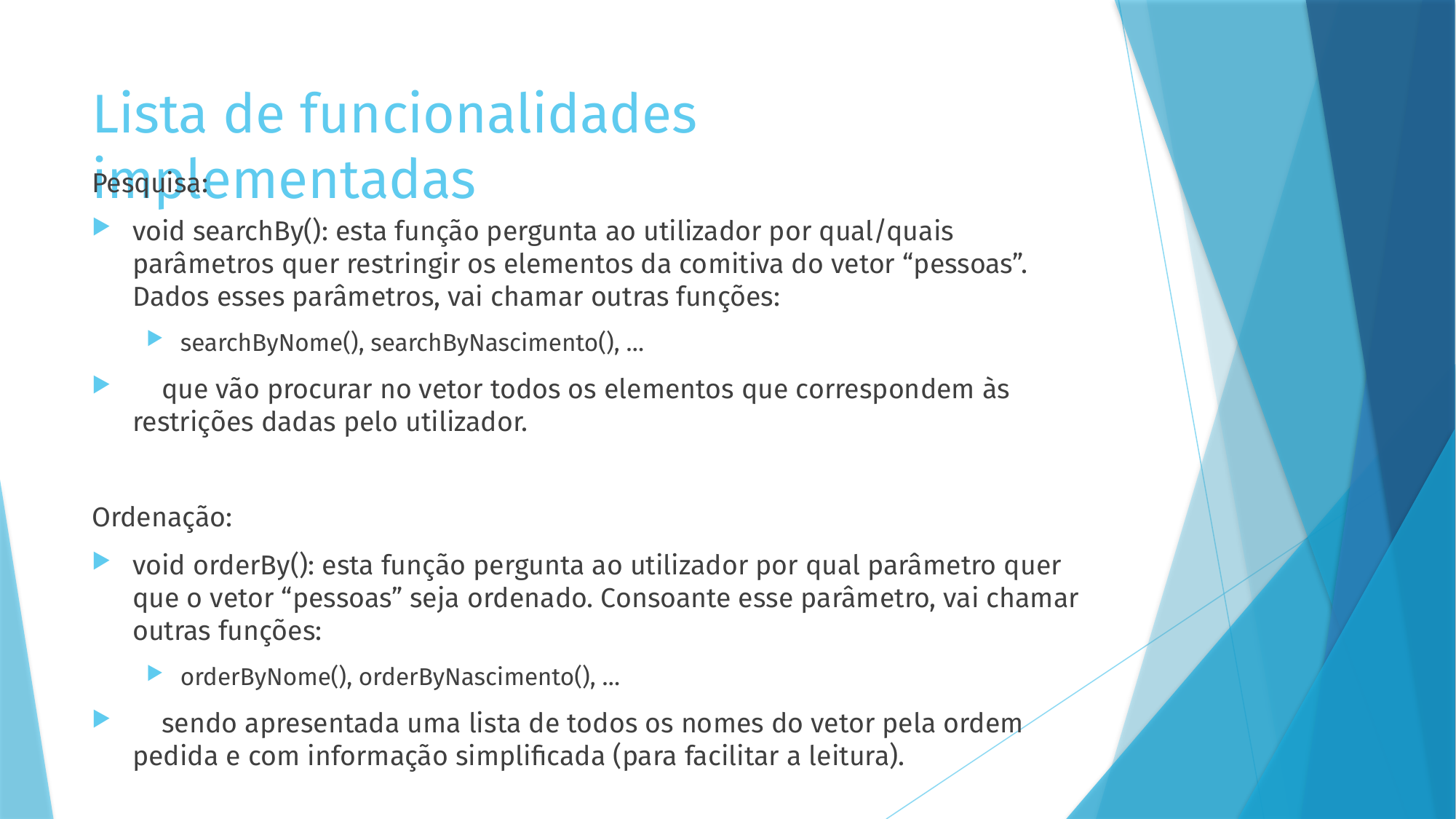

# Lista de funcionalidades implementadas
Pesquisa:
void searchBy(): esta função pergunta ao utilizador por qual/quais parâmetros quer restringir os elementos da comitiva do vetor “pessoas”. Dados esses parâmetros, vai chamar outras funções:
searchByNome(), searchByNascimento(), …
    que vão procurar no vetor todos os elementos que correspondem às restrições dadas pelo utilizador.

Ordenação:
void orderBy(): esta função pergunta ao utilizador por qual parâmetro quer que o vetor “pessoas” seja ordenado. Consoante esse parâmetro, vai chamar outras funções:
orderByNome(), orderByNascimento(), …
    sendo apresentada uma lista de todos os nomes do vetor pela ordem pedida e com informação simplificada (para facilitar a leitura).